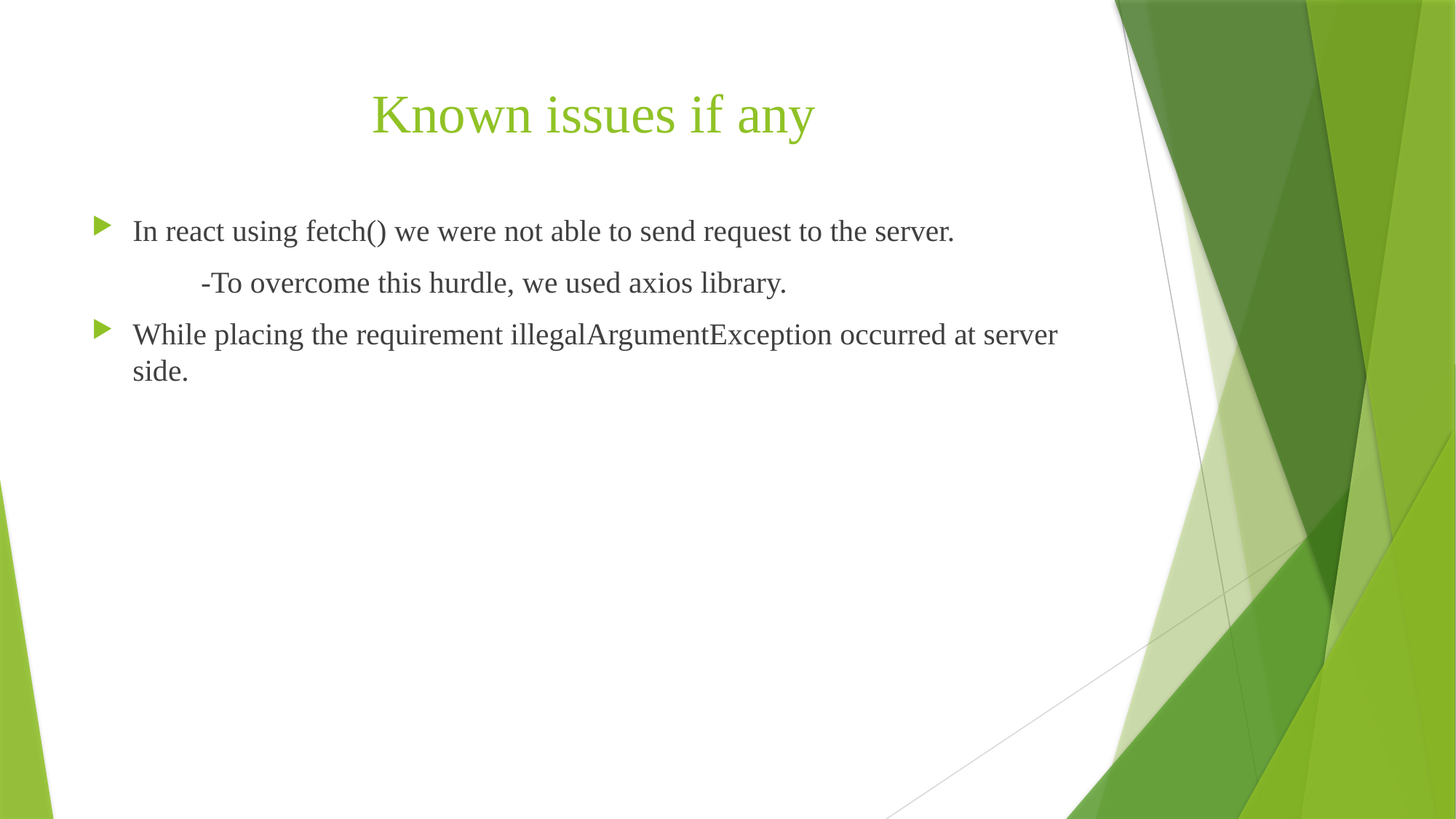

# Known issues if any
In react using fetch() we were not able to send request to the server.
	-To overcome this hurdle, we used axios library.
While placing the requirement illegalArgumentException occurred at server side.